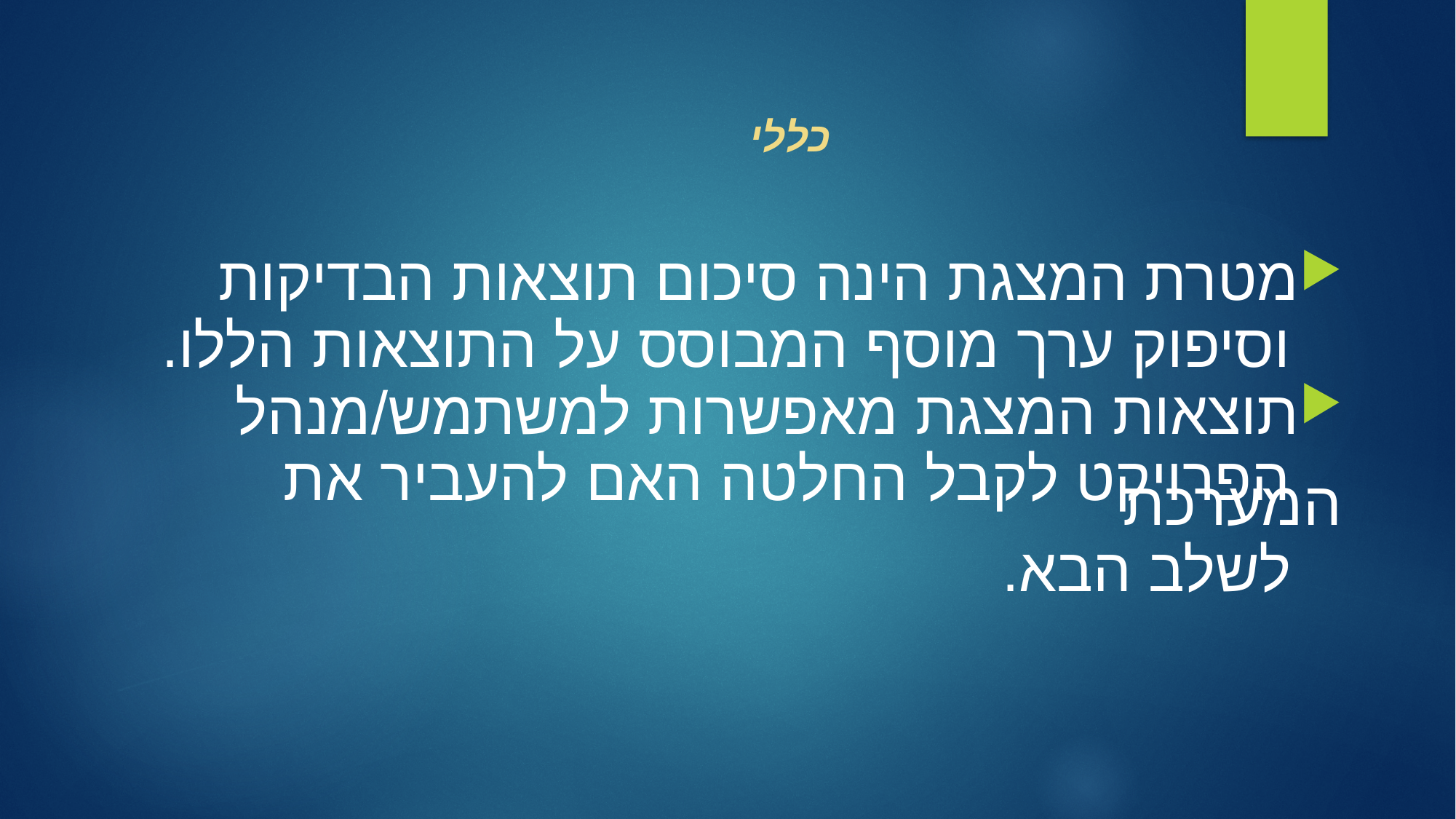

# כללי
מטרת המצגת הינה סיכום תוצאות הבדיקות

   וסיפוק ערך מוסף המבוסס על התוצאות הללו.

תוצאות המצגת מאפשרות למשתמש/מנהל

   הפרויקט לקבל החלטה האם להעביר את המערכת

   לשלב הבא.